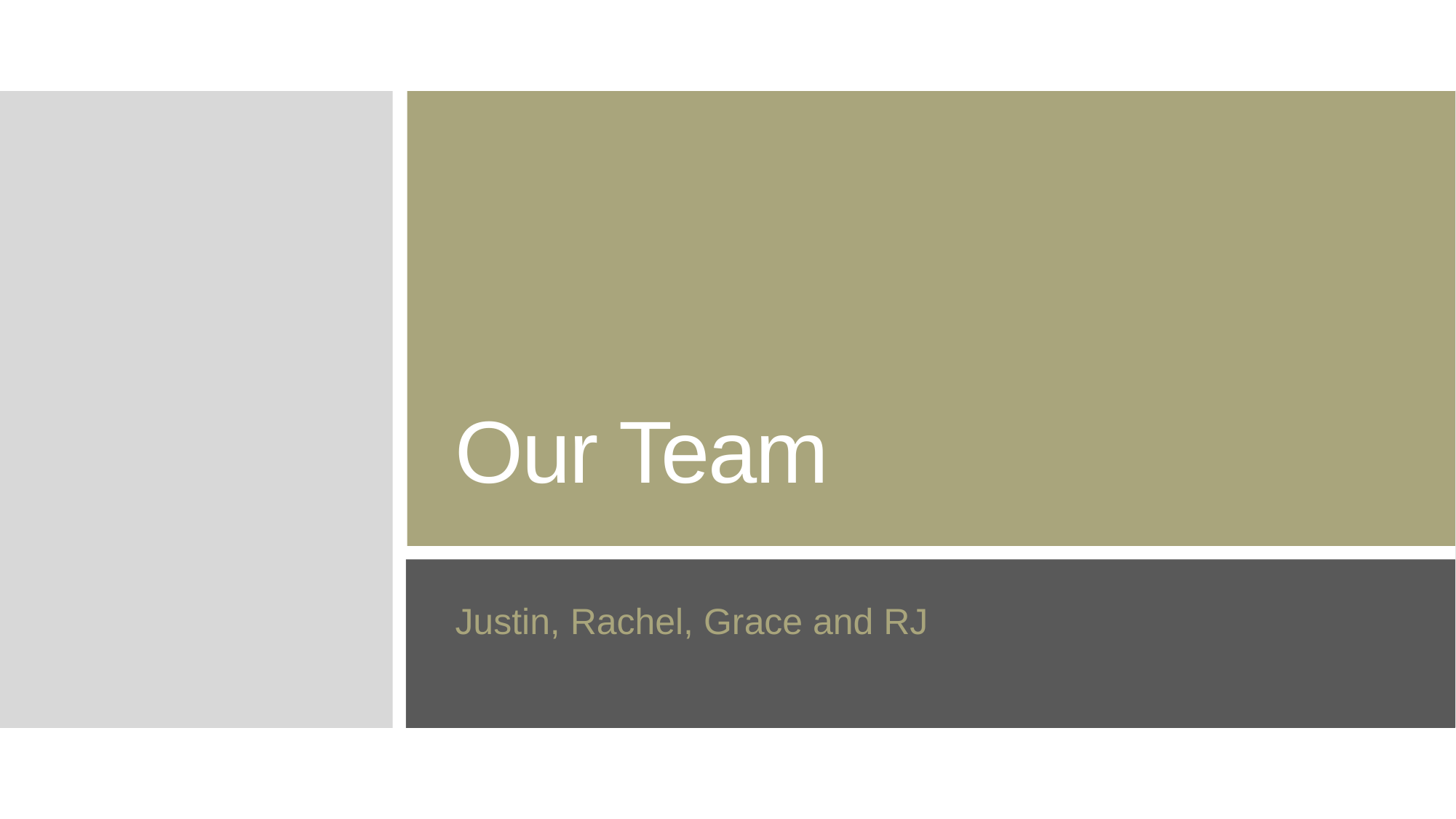

# Our Team

Justin, Rachel, Grace and RJ